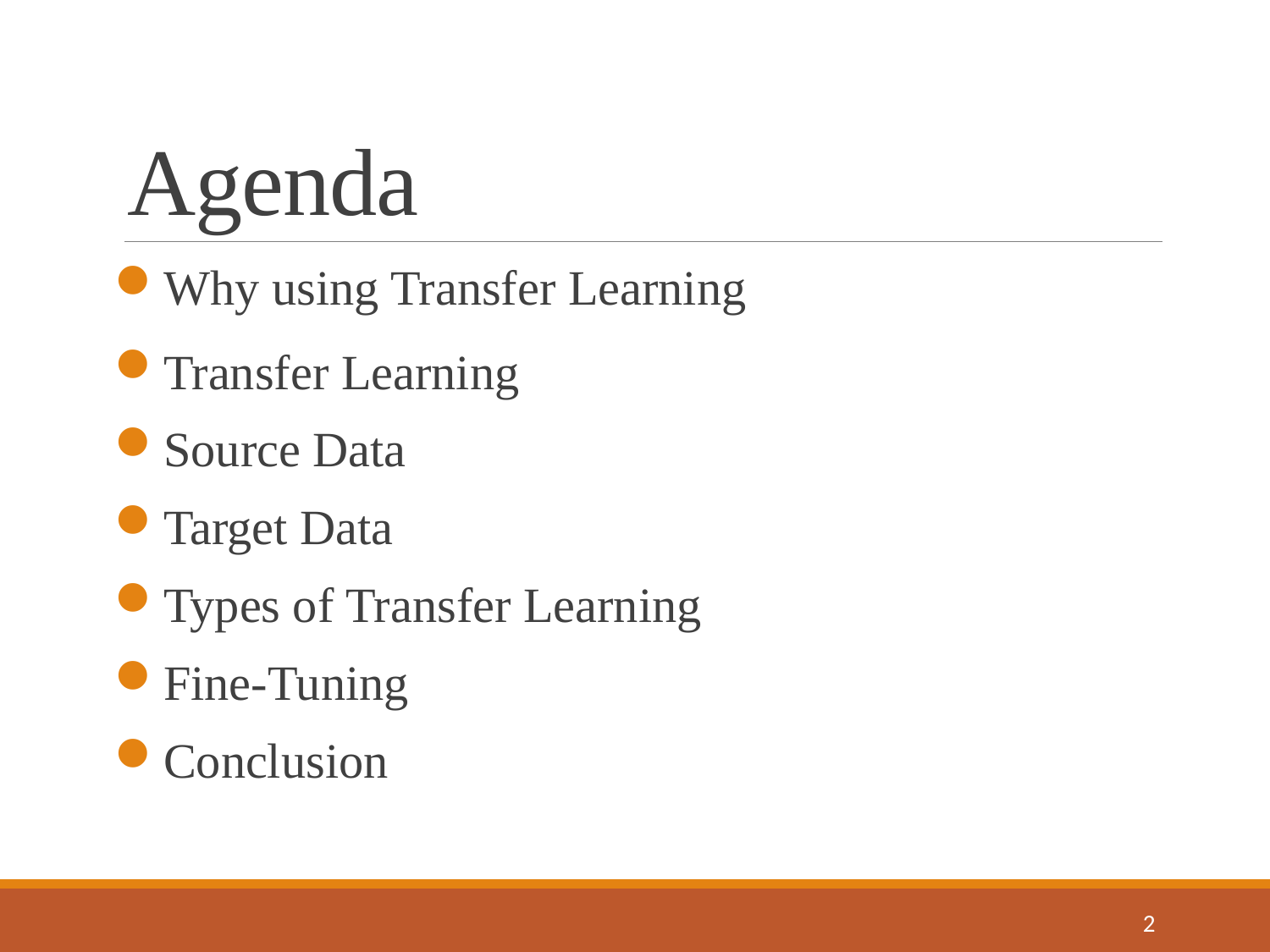

# Agenda
Why using Transfer Learning
Transfer Learning
Source Data
Target Data
Types of Transfer Learning
Fine-Tuning
Conclusion

2